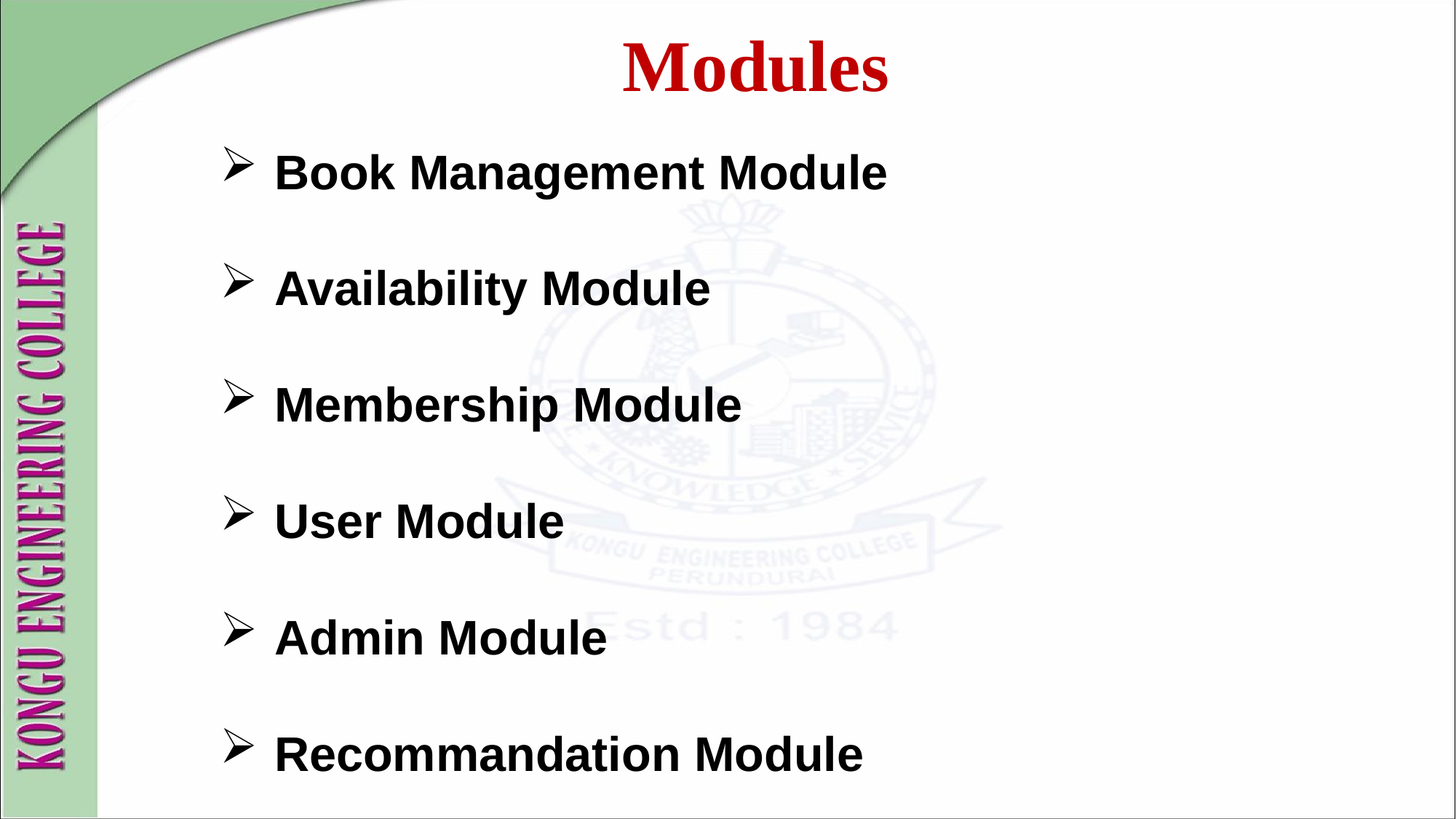

Modules
Book Management Module

Availability Module

Membership Module

User Module

Admin Module

Recommandation Module